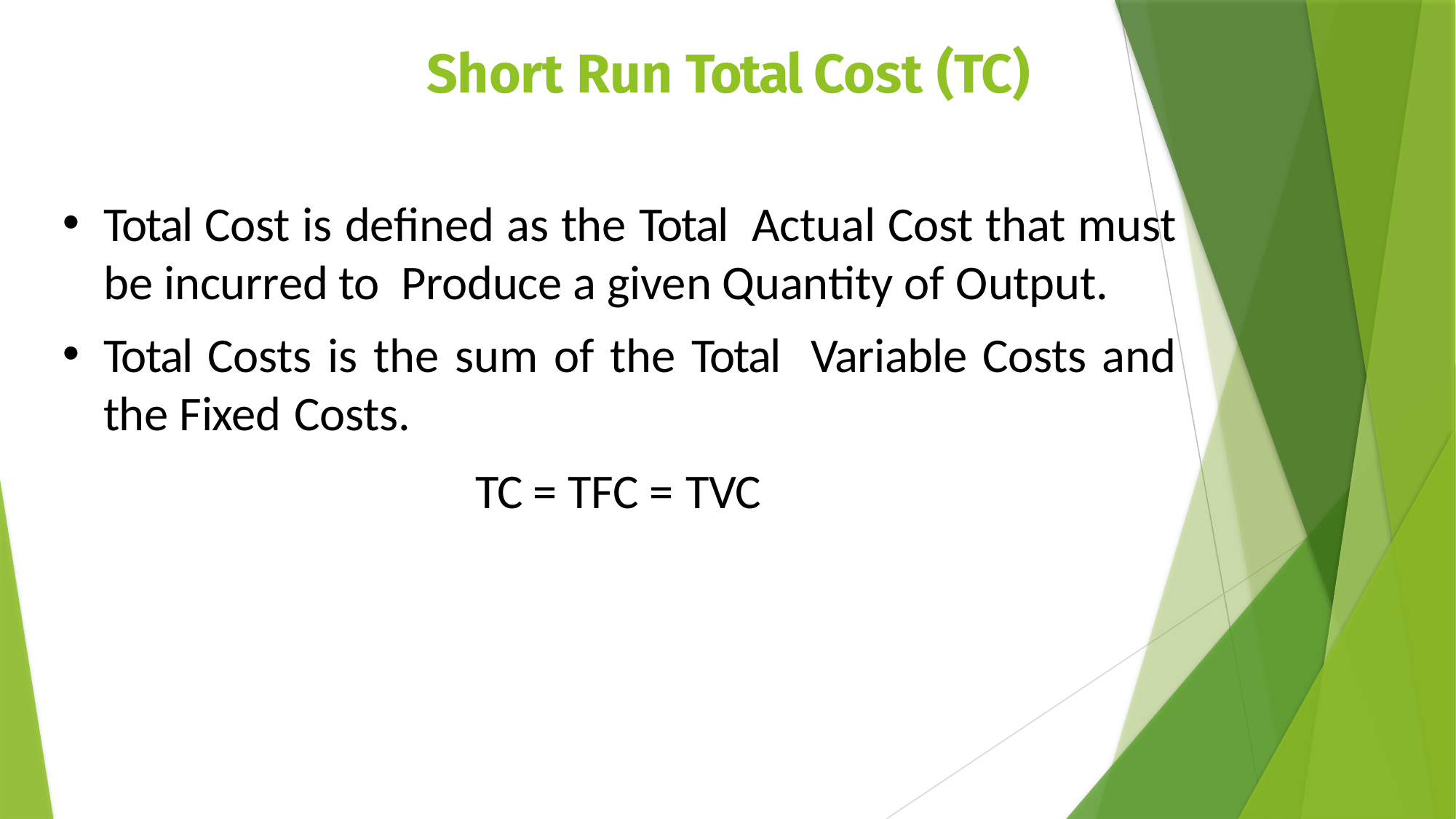

# Short Run Total Cost (TC)
Total Cost is defined as the Total  Actual Cost that must be incurred to  Produce a given Quantity of Output.
Total Costs is the sum of the Total  Variable Costs and the Fixed Costs.
TC = TFC = TVC